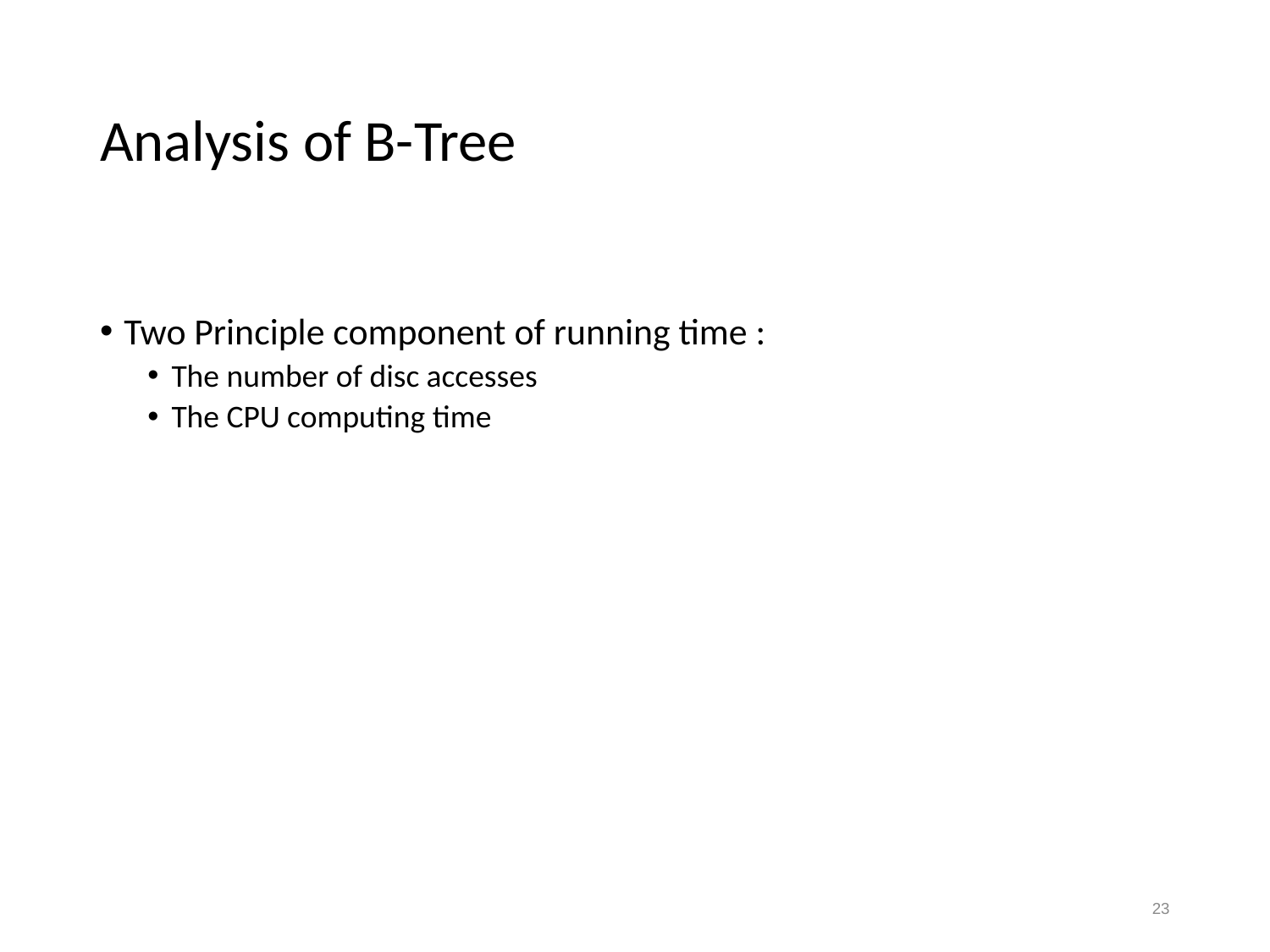

# Analysis of B-Tree

Two Principle component of running time :
The number of disc accesses
The CPU computing time
23